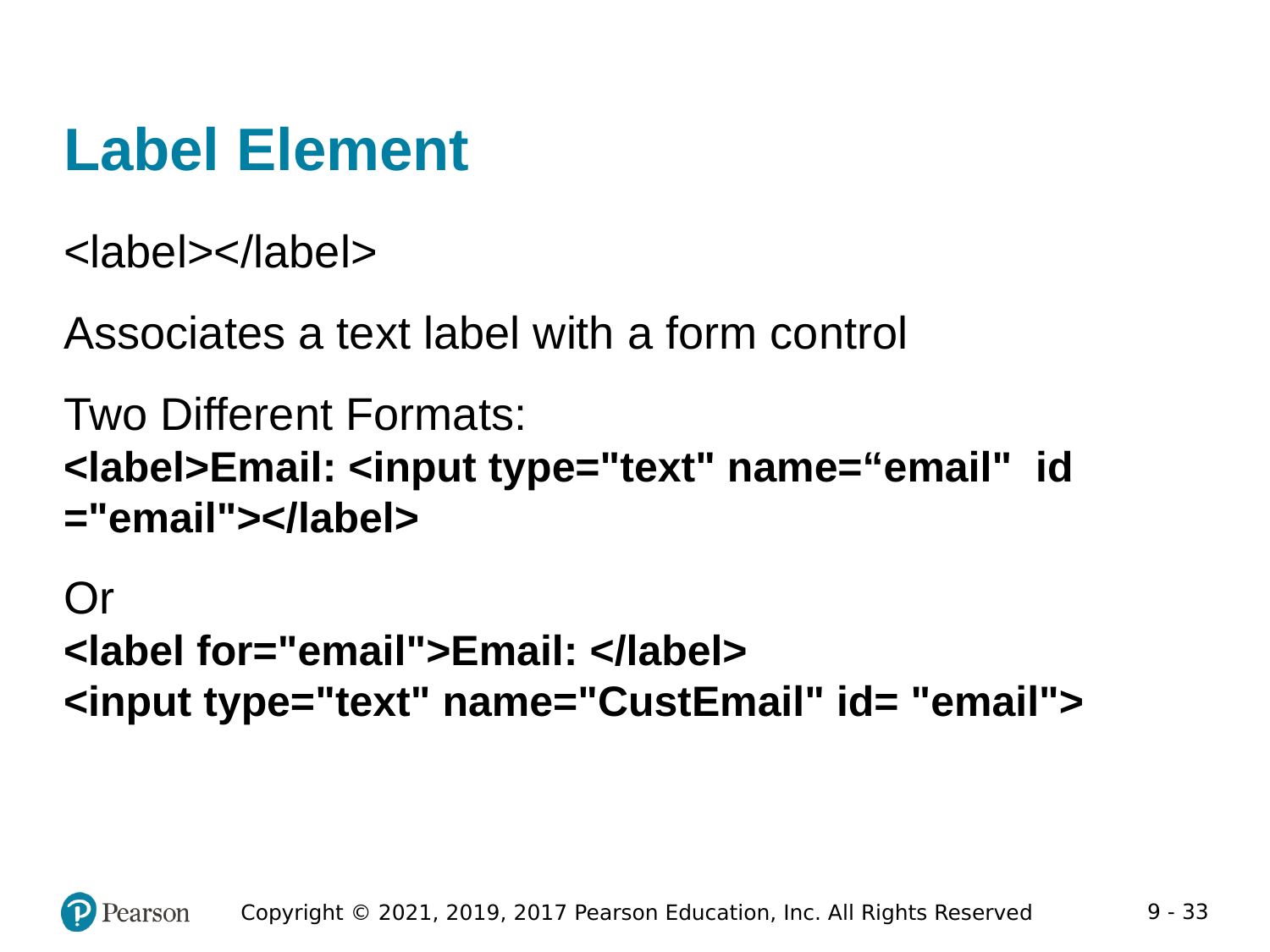

# Label Element
<label></label>
Associates a text label with a form control
Two Different Formats:
<label>Email: <input type="text" name=“email"  id ="email"></label>
Or
<label for="email">Email: </label>
<input type="text" name="CustEmail" id= "email">